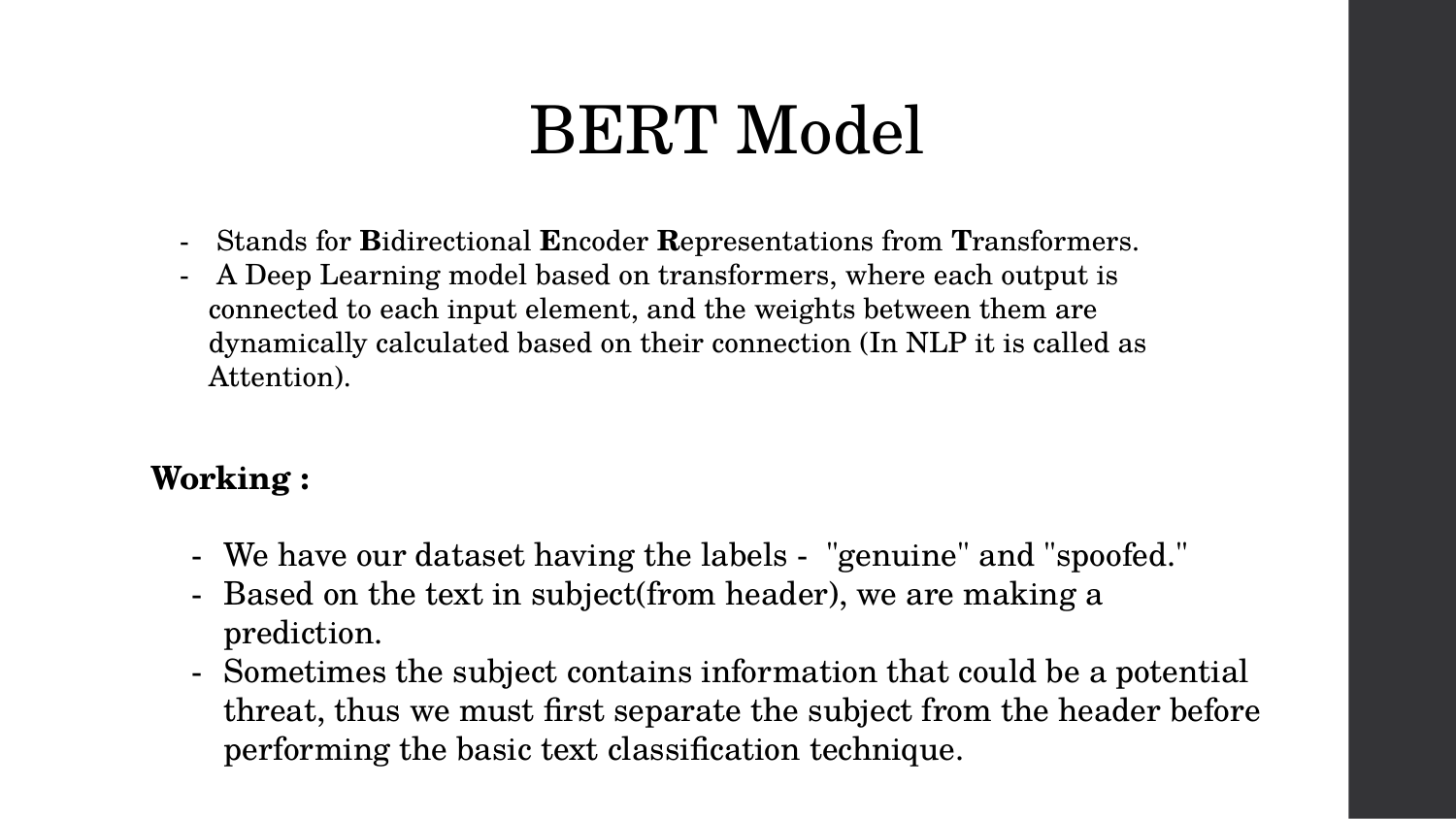

# BERT Model
 Stands for Bidirectional Encoder Representations from Transformers.
 A Deep Learning model based on transformers, where each output is connected to each input element, and the weights between them are dynamically calculated based on their connection (In NLP it is called as Attention).
Working :

We have our dataset having the labels -  "genuine" and "spoofed."
Based on the text in subject(from header), we are making a prediction.
Sometimes the subject contains information that could be a potential threat, thus we must first separate the subject from the header before performing the basic text classification technique.